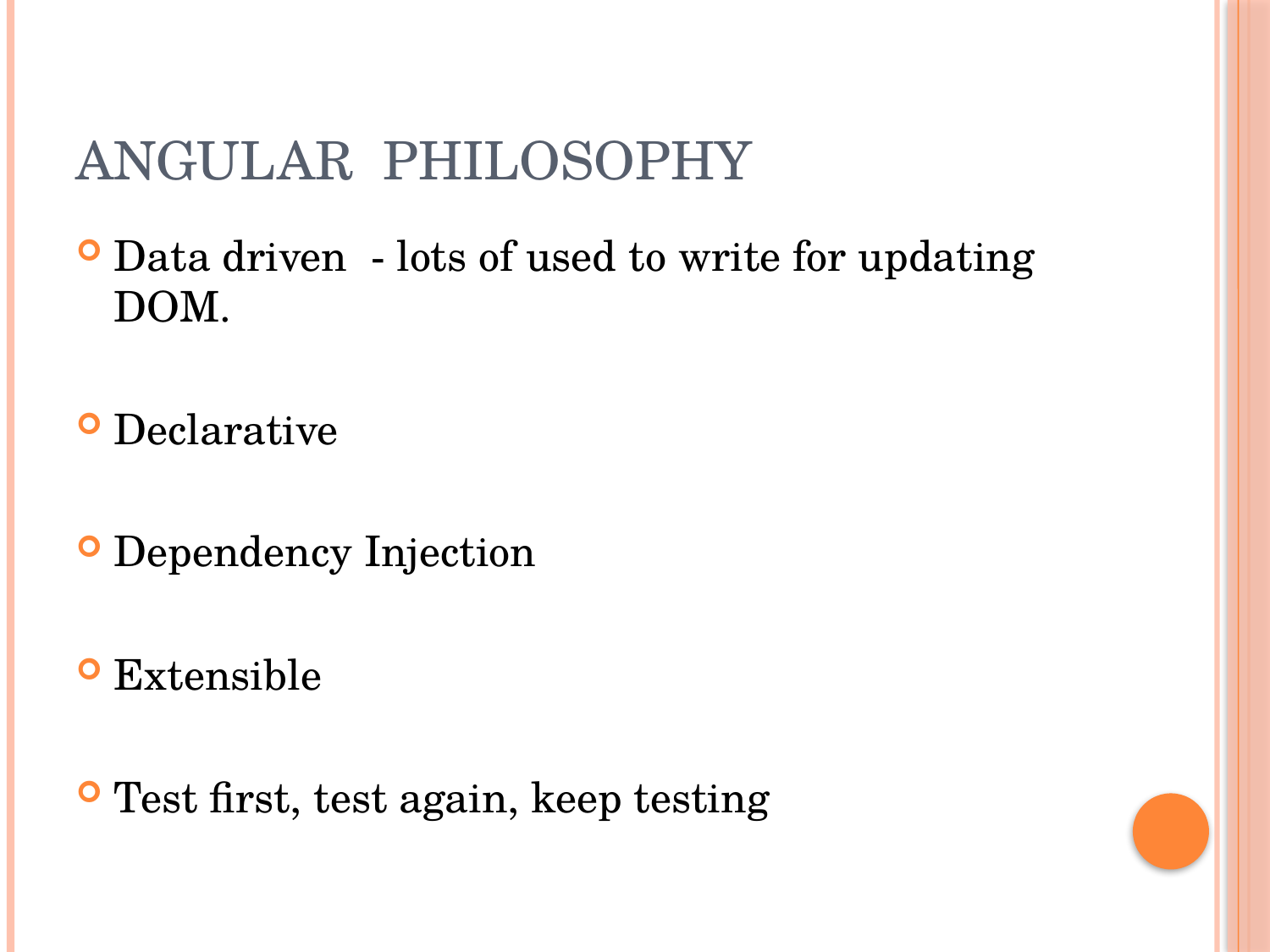

# Angular  Philosophy
Data driven  - lots of used to write for updating  DOM.

Declarative

Dependency Injection

Extensible

Test first, test again, keep testing